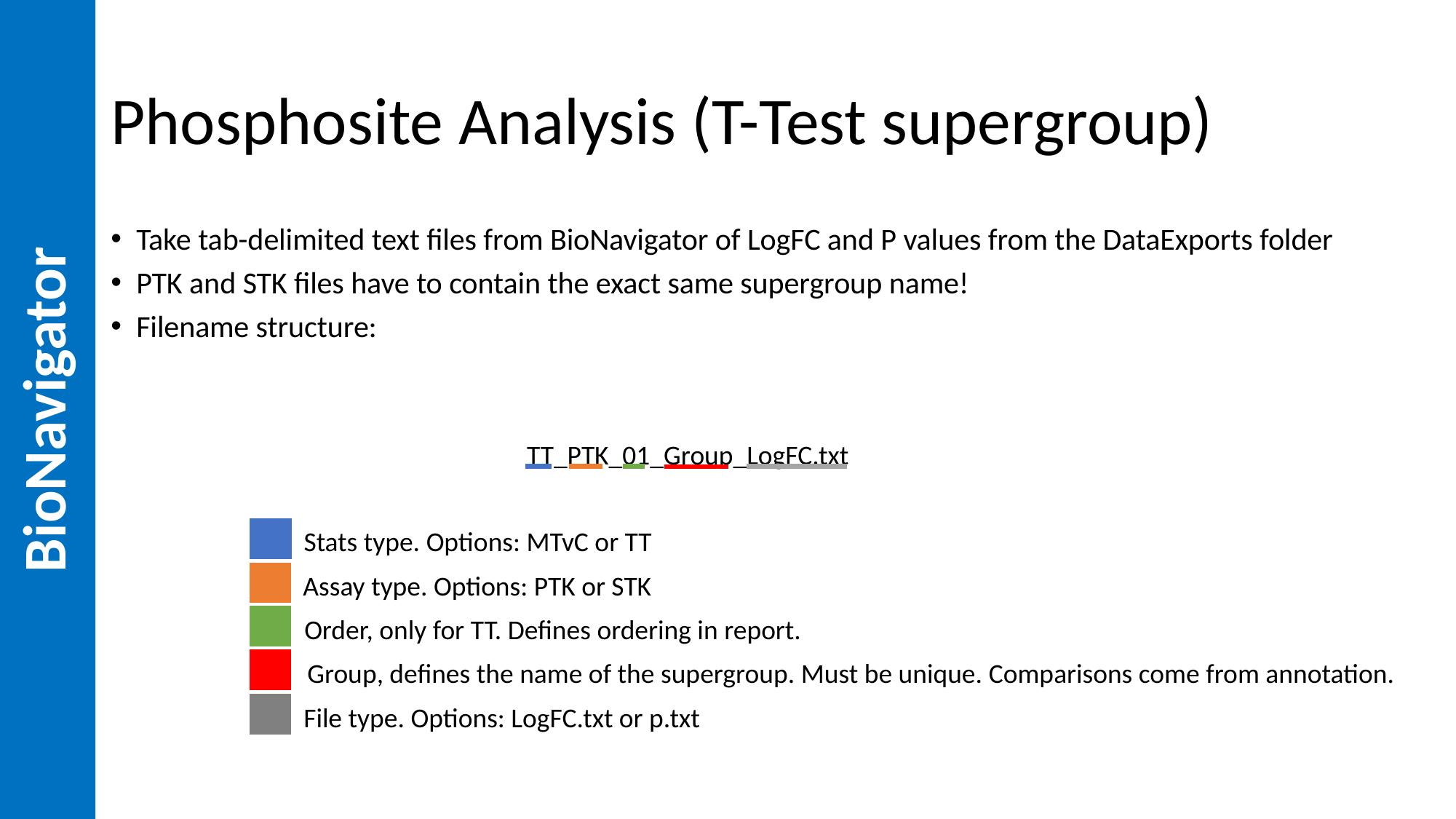

BioNavigator
# Phosphosite Analysis (T-Test supergroup)
Take tab-delimited text files from BioNavigator of LogFC and P values from the DataExports folder
PTK and STK files have to contain the exact same supergroup name!
Filename structure:
TT_PTK_01_Group_LogFC.txt

Stats type. Options: MTvC or TT

Assay type. Options: PTK or STK

Order, only for TT. Defines ordering in report.

Group, defines the name of the supergroup. Must be unique. Comparisons come from annotation.

File type. Options: LogFC.txt or p.txt